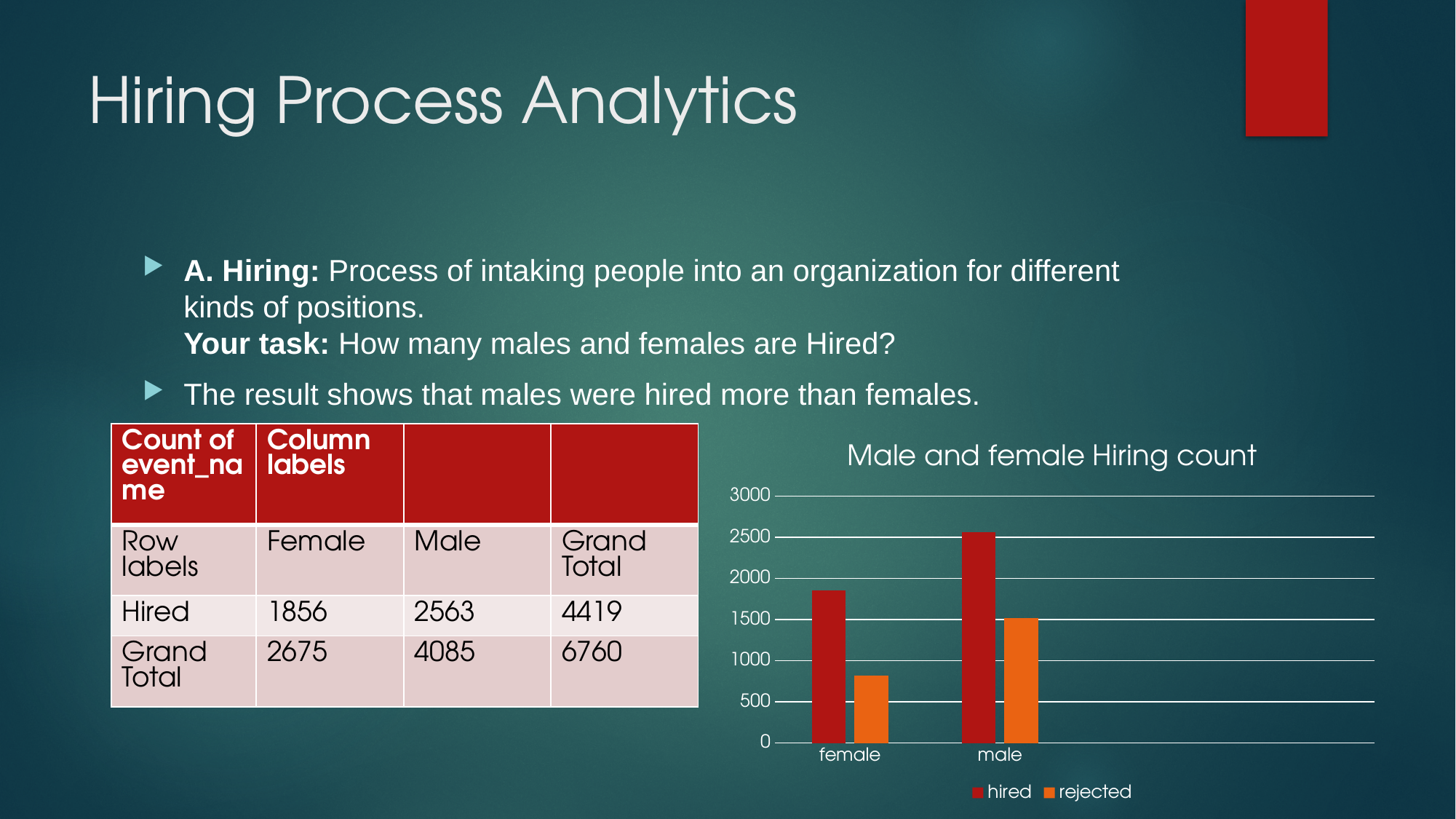

# Hiring Process Analytics
A. Hiring: Process of intaking people into an organization for different kinds of positions.
Your task: How many males and females are Hired?
The result shows that males were hired more than females.

### Chart: Male and female Hiring count

| Category | hired | rejected |
|---|---|---|
| female | 1856.0 | 819.0 |
| male | 2562.0 | 1521.0 |
| Count of event\_name | Column labels |  |  |
| --- | --- | --- | --- |
| Row labels | Female | Male | Grand Total |
| Hired | 1856 | 2563 | 4419 |
| Grand Total | 2675 | 4085 | 6760 |